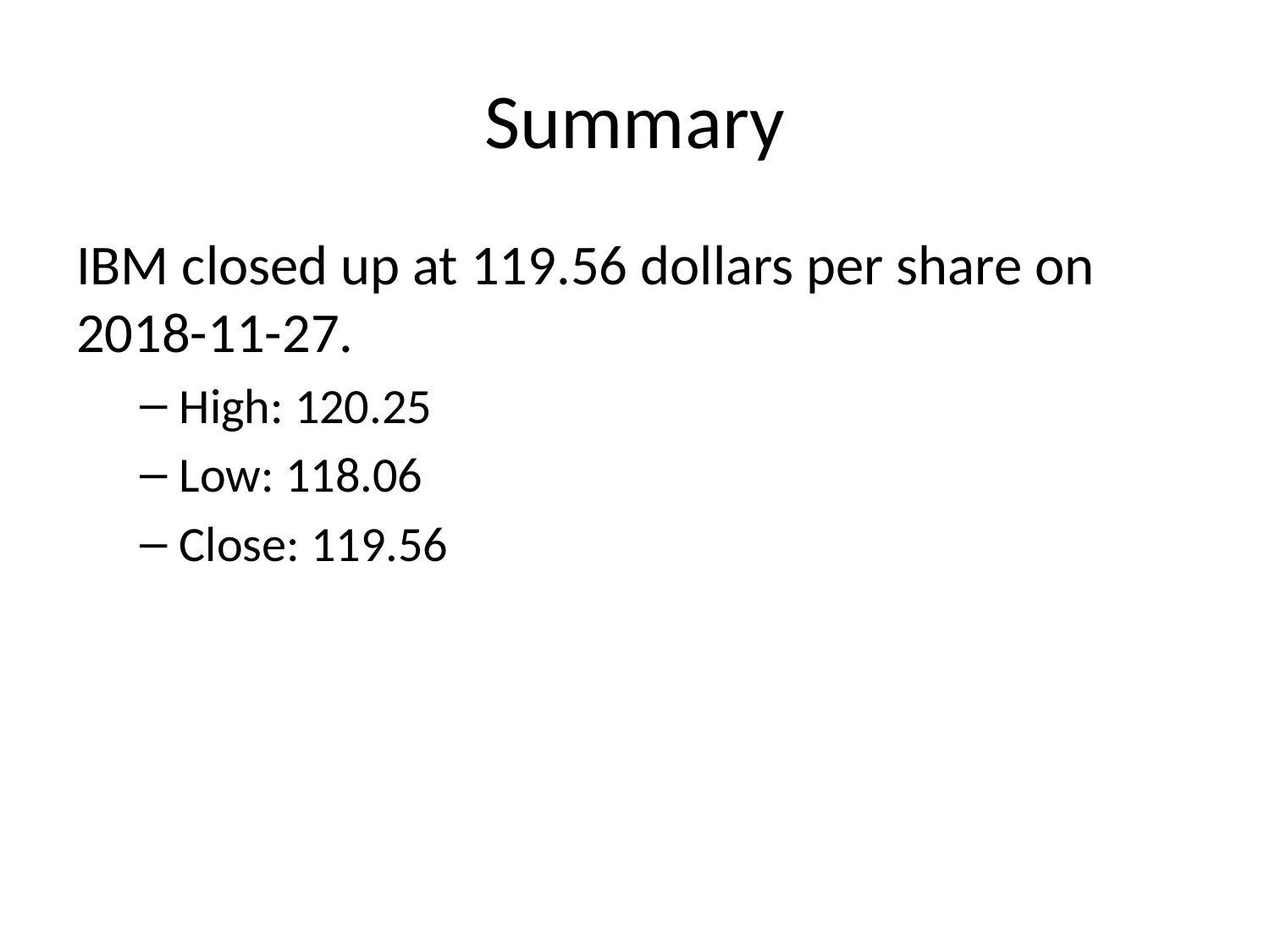

# Summary
IBM closed up at 119.56 dollars per share on 2018-11-27.
High: 120.25
Low: 118.06
Close: 119.56